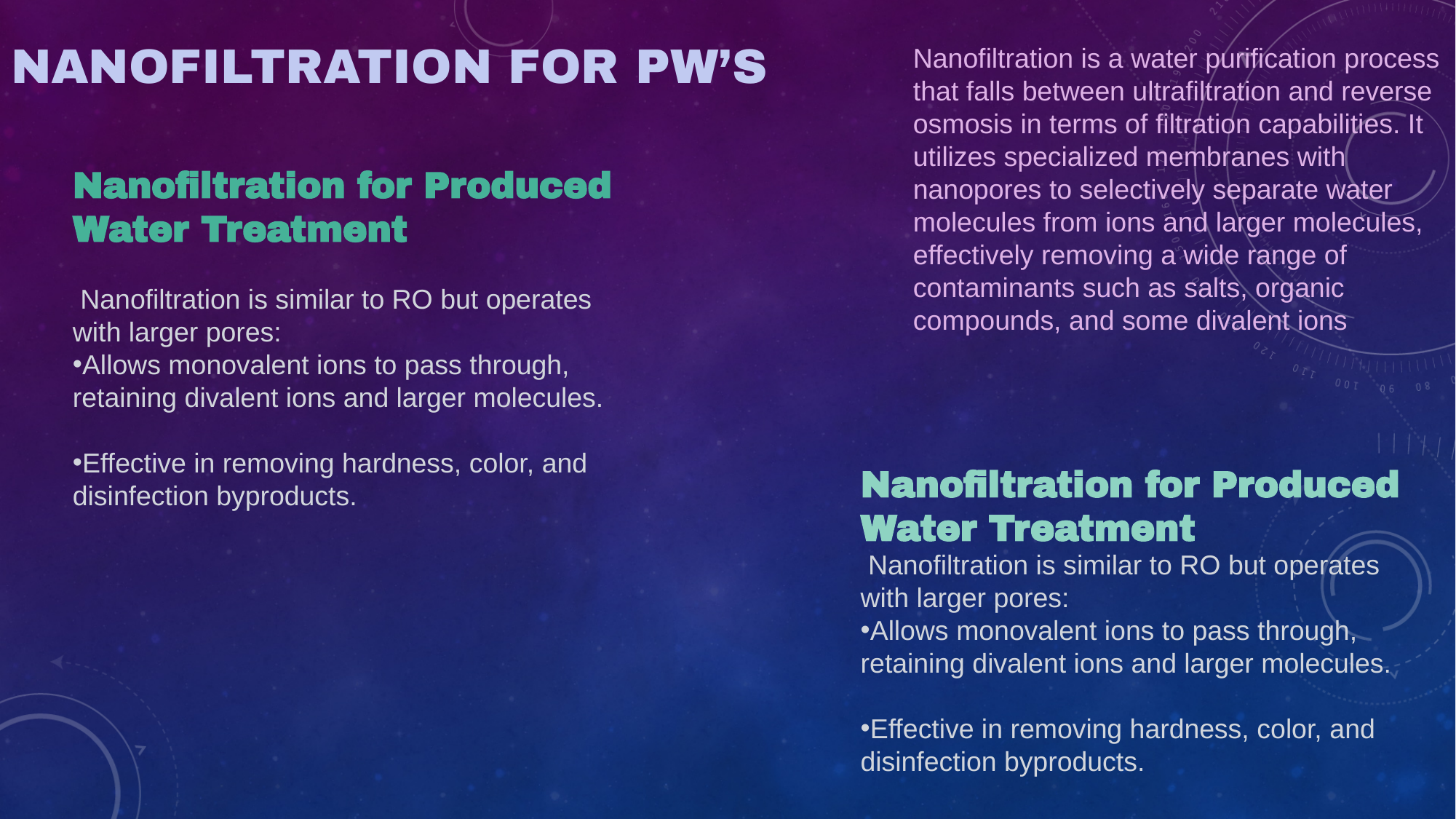

Nanofiltration is a water purification process that falls between ultrafiltration and reverse osmosis in terms of filtration capabilities. It utilizes specialized membranes with nanopores to selectively separate water molecules from ions and larger molecules, effectively removing a wide range of contaminants such as salts, organic compounds, and some divalent ions
# NANOFILTRATION FOR PW’S
Nanofiltration for Produced Water Treatment

 Nanofiltration is similar to RO but operates with larger pores:
Allows monovalent ions to pass through, retaining divalent ions and larger molecules.

Effective in removing hardness, color, and disinfection byproducts.

Nanofiltration for Produced Water Treatment
 Nanofiltration is similar to RO but operates with larger pores:
Allows monovalent ions to pass through, retaining divalent ions and larger molecules.

Effective in removing hardness, color, and disinfection byproducts.